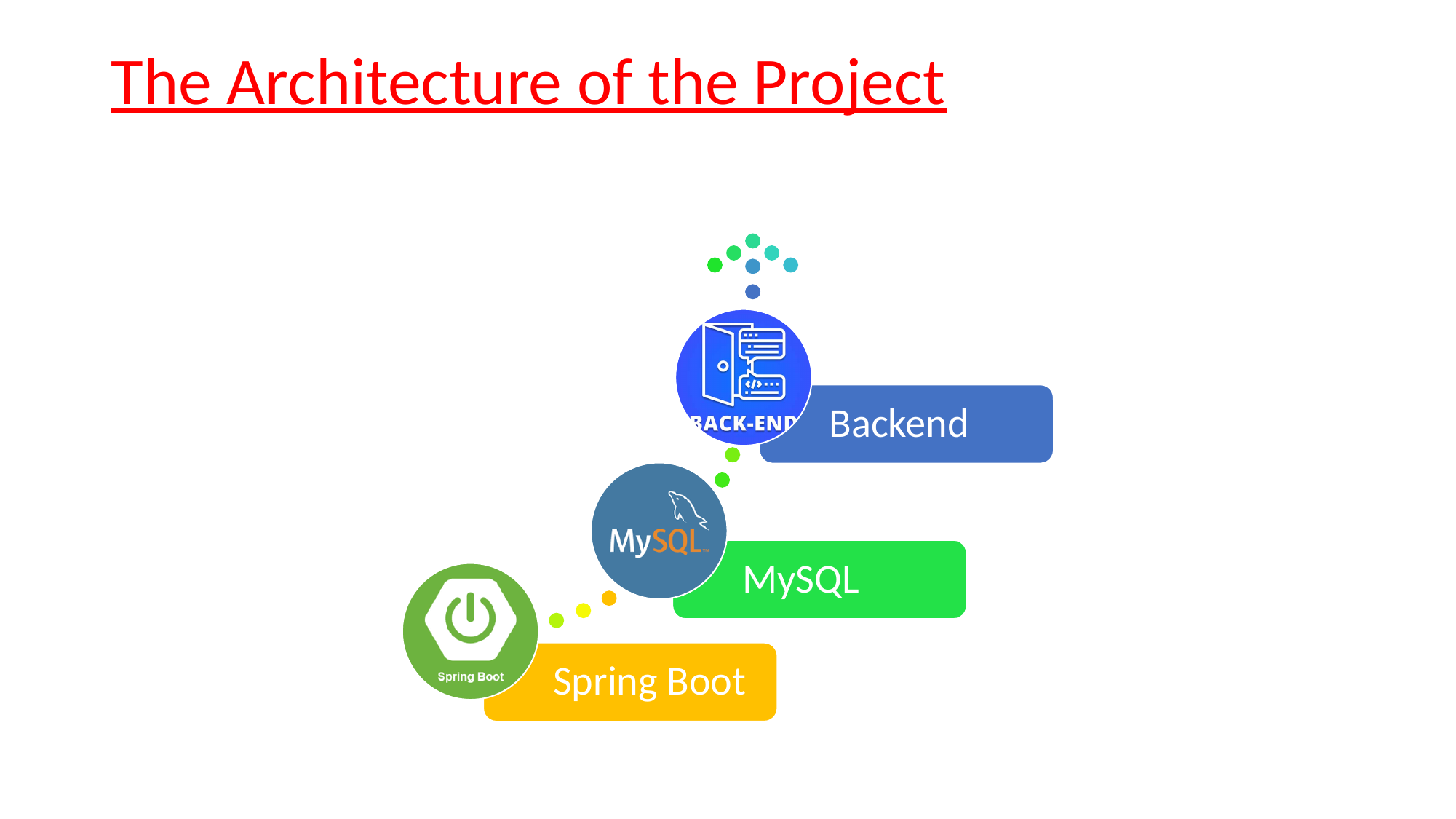

# The Architecture of the Project
Spring Boot
MySQL
Backend